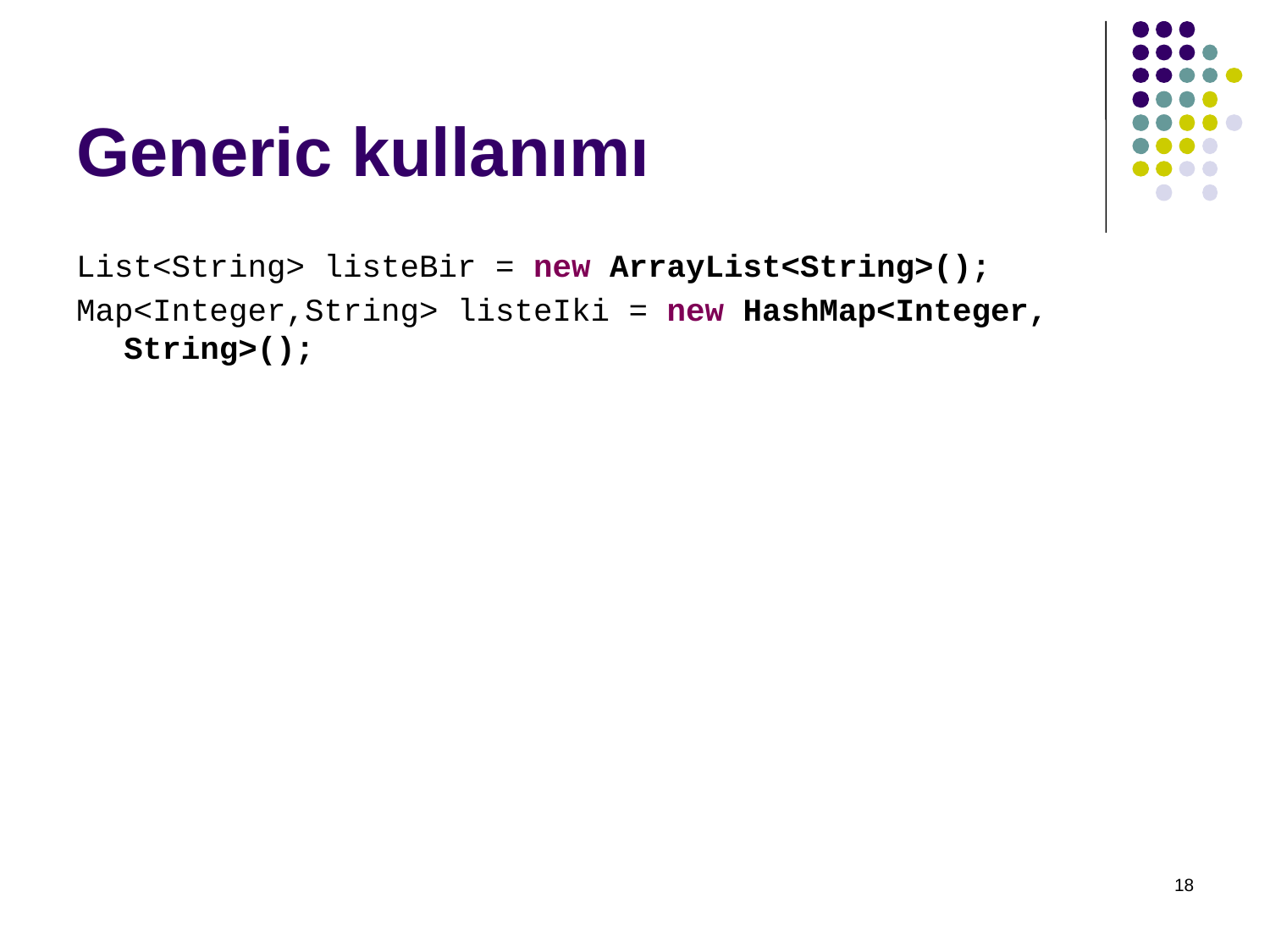

# Generic kullanımı
List<String> listeBir = new ArrayList<String>();
Map<Integer,String> listeIki = new HashMap<Integer, String>();
18